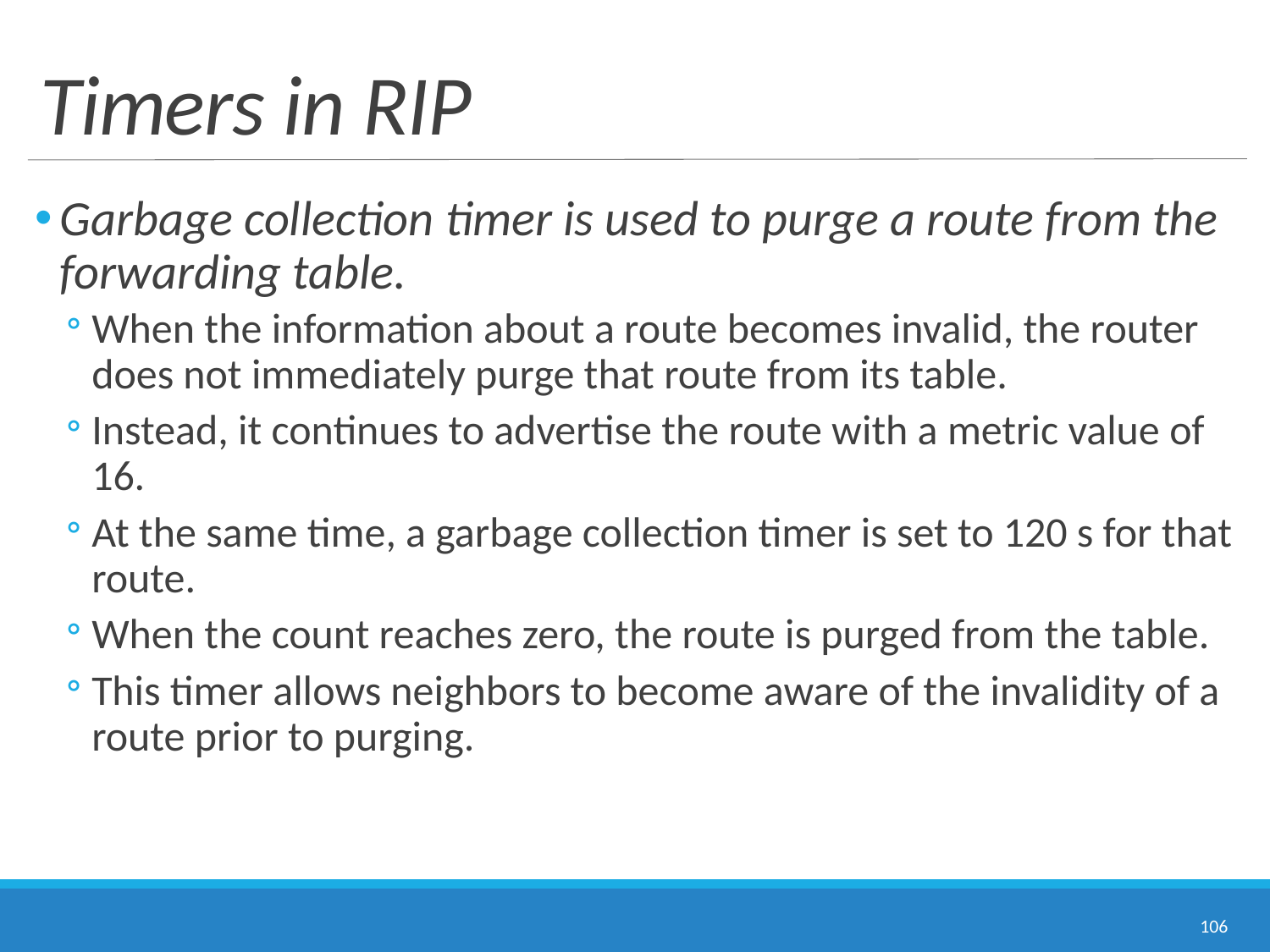

# Timers in RIP
Garbage collection timer is used to purge a route from the forwarding table.
When the information about a route becomes invalid, the router does not immediately purge that route from its table.
Instead, it continues to advertise the route with a metric value of 16.
At the same time, a garbage collection timer is set to 120 s for that route.
When the count reaches zero, the route is purged from the table.
This timer allows neighbors to become aware of the invalidity of a route prior to purging.